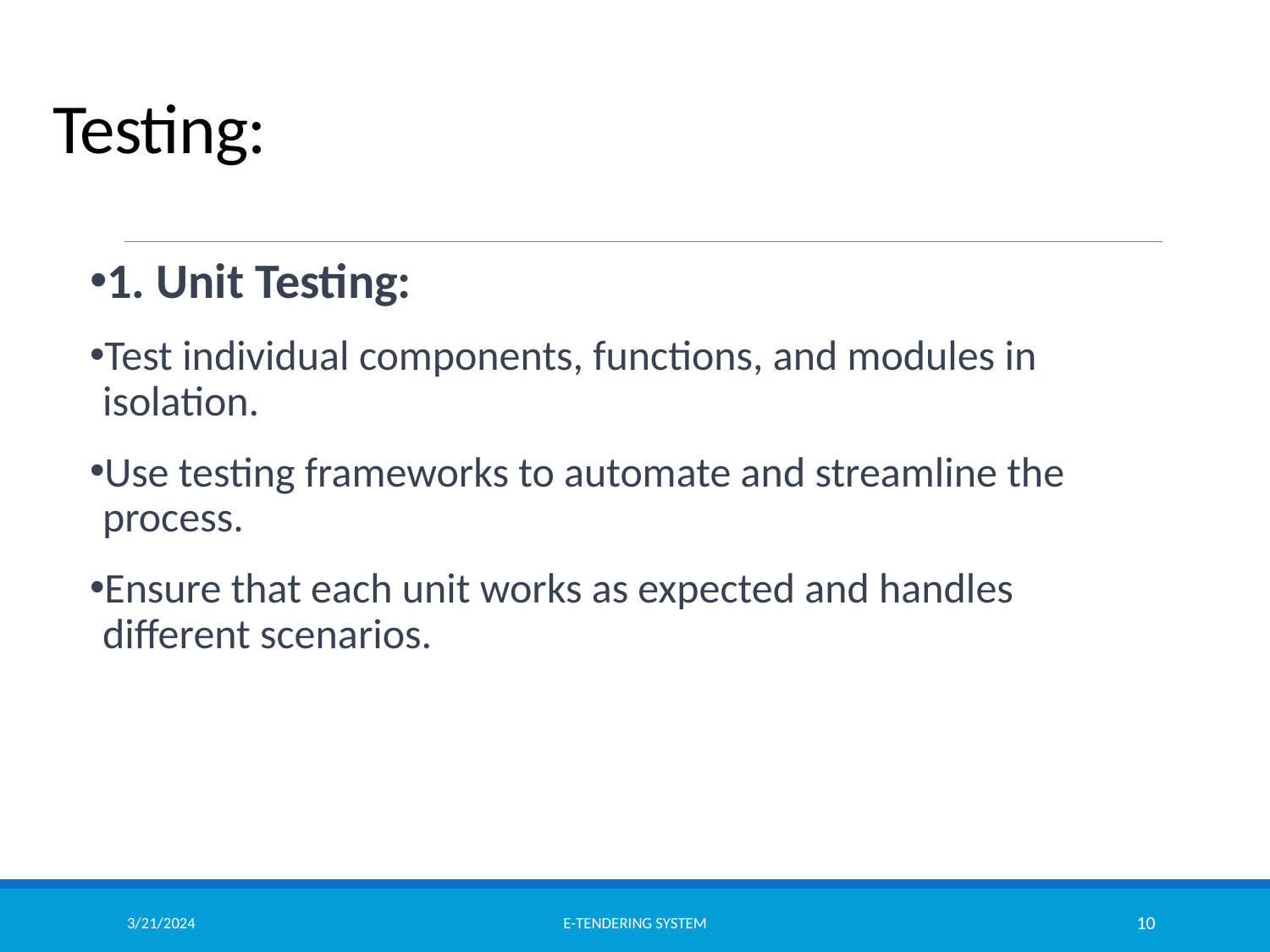

# Testing:

1. Unit Testing:
Test individual components, functions, and modules in isolation.
Use testing frameworks to automate and streamline the process.
Ensure that each unit works as expected and handles different scenarios.

3/21/2024
E-TeNDERING SYSTEM
10